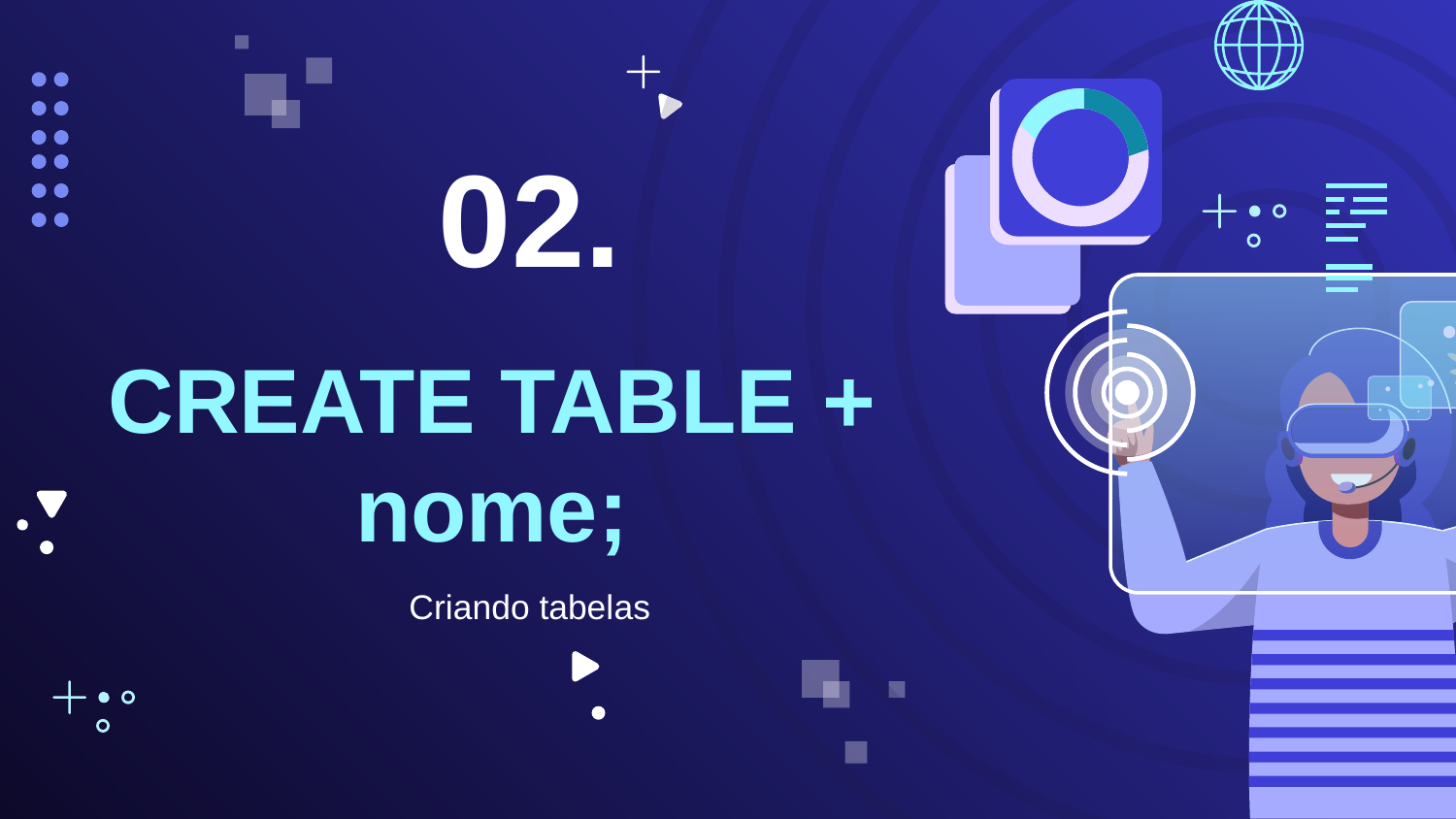

02.
# CREATE TABLE + nome;
Criando tabelas